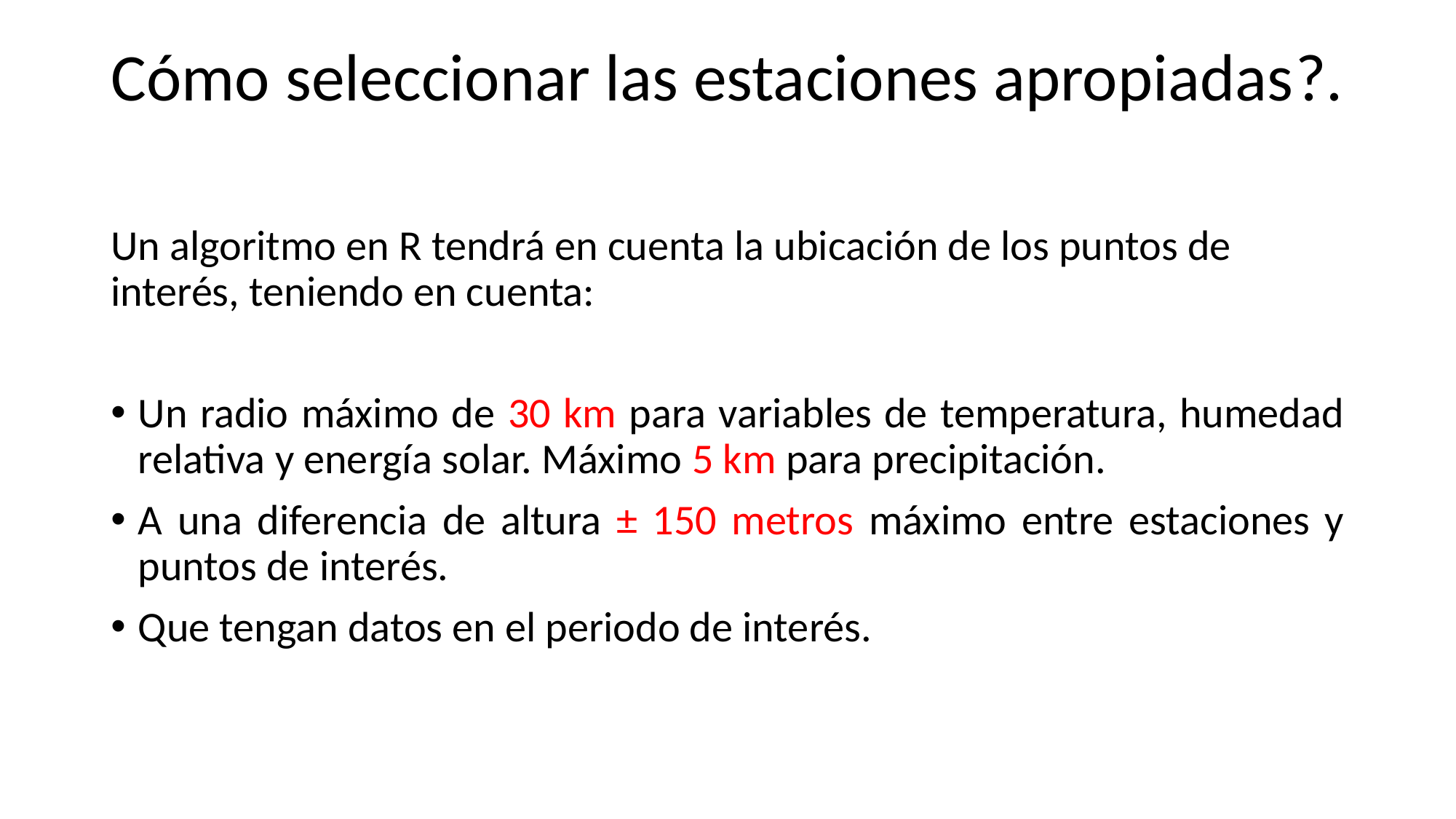

# Cómo seleccionar las estaciones apropiadas?.
Un algoritmo en R tendrá en cuenta la ubicación de los puntos de interés, teniendo en cuenta:

Un radio máximo de 30 km para variables de temperatura, humedad relativa y energía solar. Máximo 5 km para precipitación.
A una diferencia de altura ± 150 metros máximo entre estaciones y puntos de interés.
Que tengan datos en el periodo de interés.